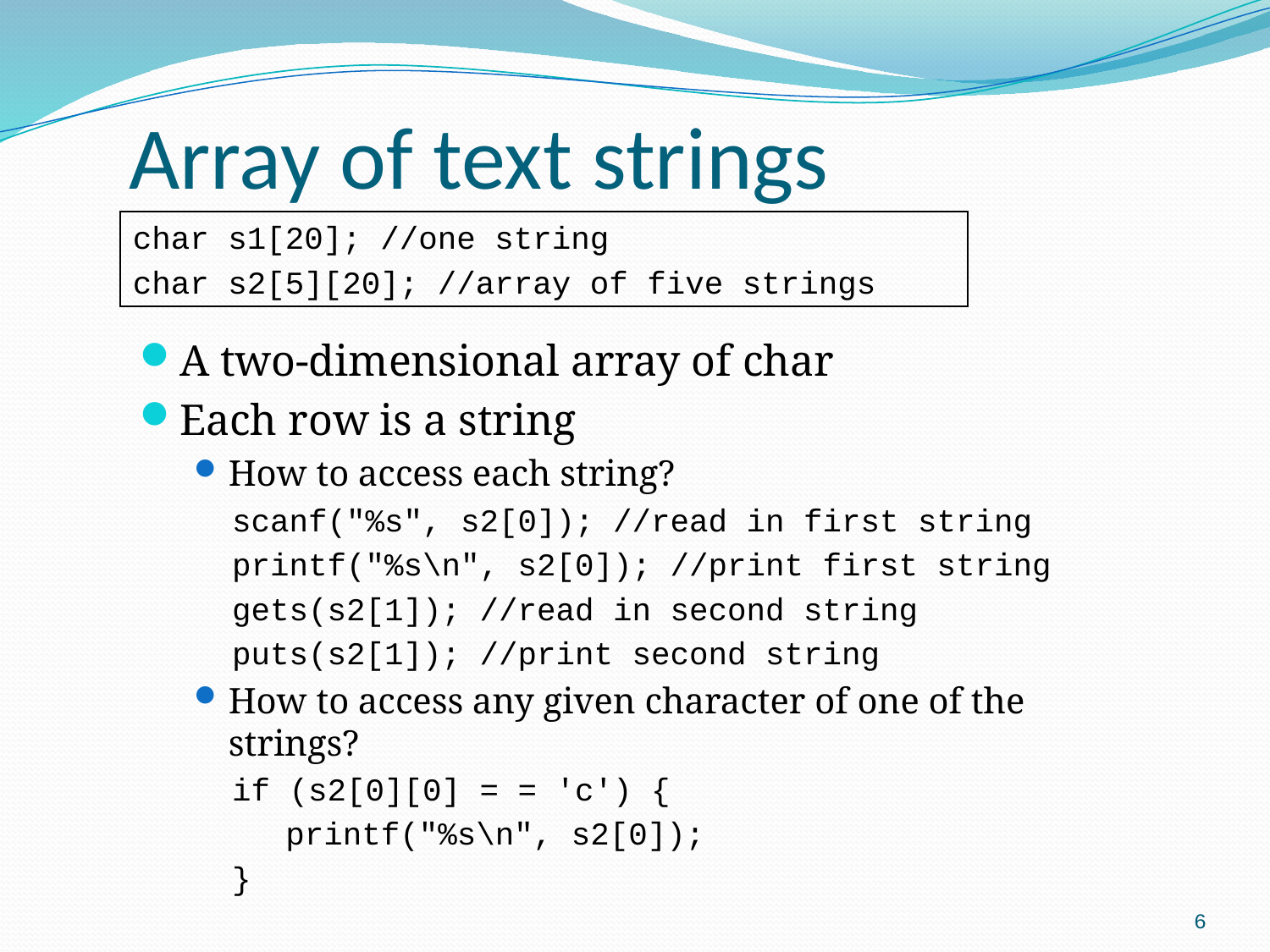

Array of text strings
char s1[20]; //one string
char s2[5][20]; //array of five strings
A two-dimensional array of char
Each row is a string
How to access each string?
scanf("%s", s2[0]); //read in first string
printf("%s\n", s2[0]); //print first string
gets(s2[1]); //read in second string
puts(s2[1]); //print second string
How to access any given character of one of the strings?
if (s2[0][0] = = 'c') {
	 printf("%s\n", s2[0]);
}
6